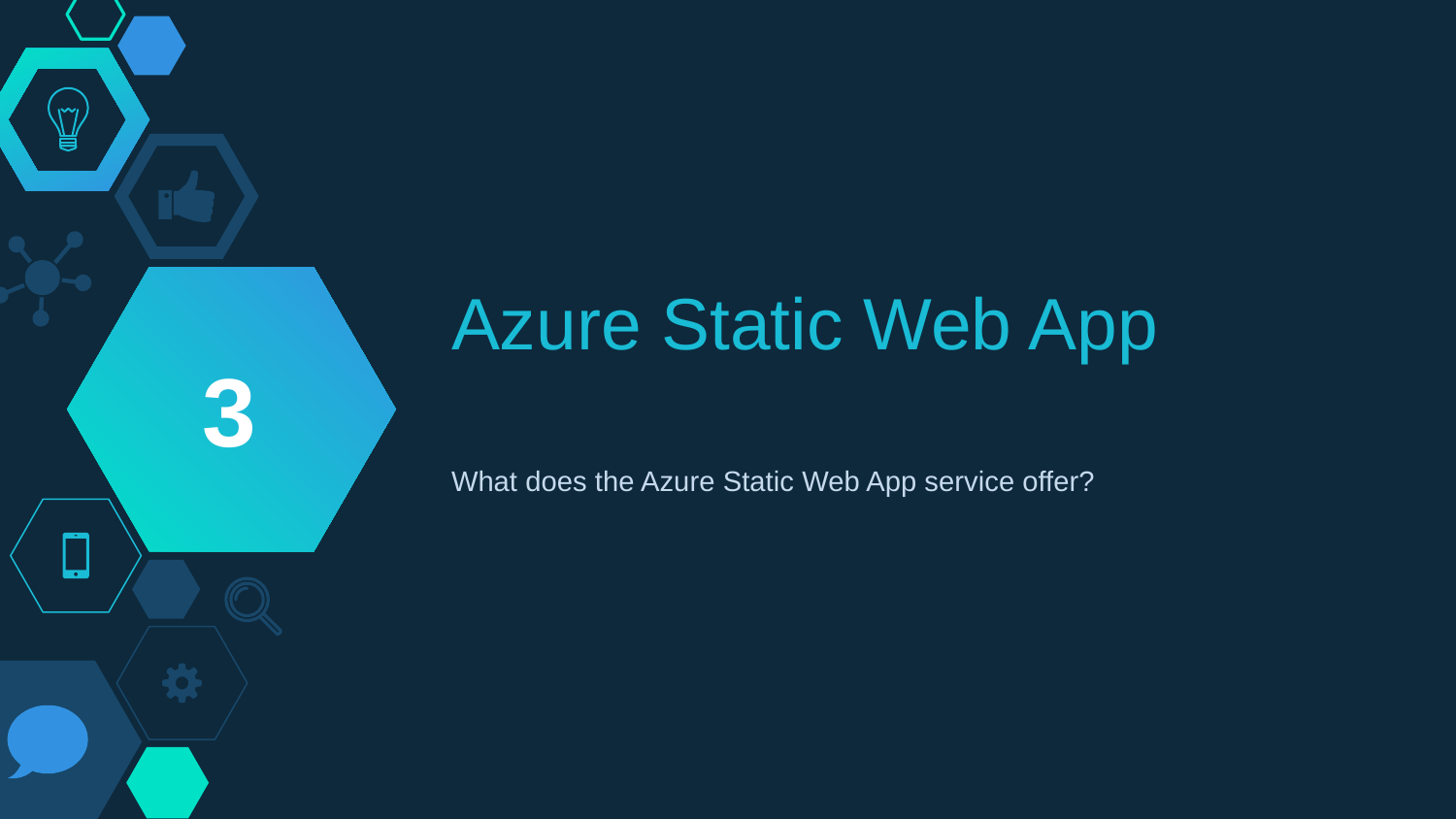

3
# Azure Static Web App
What does the Azure Static Web App service offer?